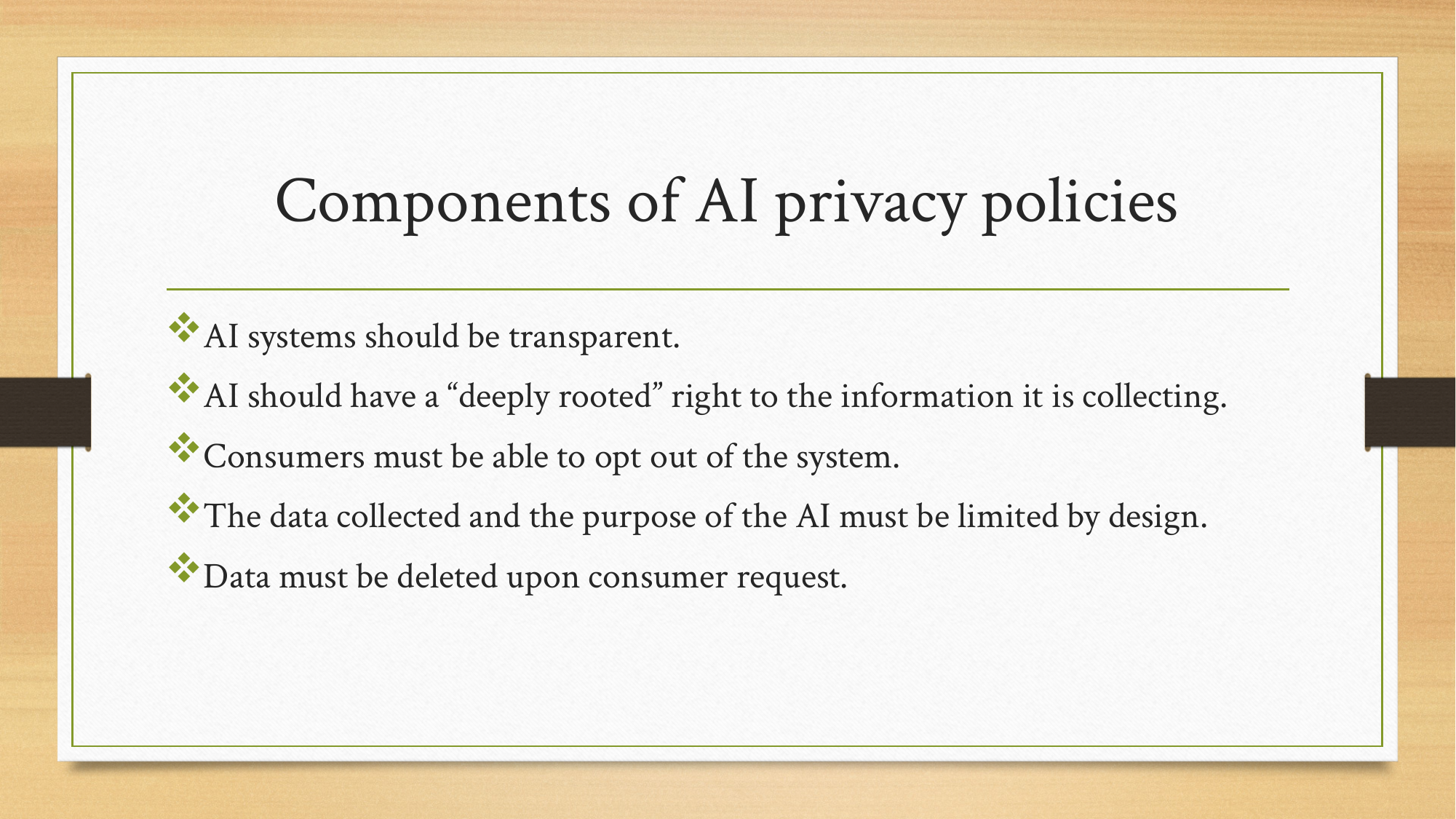

# Components of AI privacy policies
AI systems should be transparent.
AI should have a “deeply rooted” right to the information it is collecting.
Consumers must be able to opt out of the system.
The data collected and the purpose of the AI must be limited by design.
Data must be deleted upon consumer request.